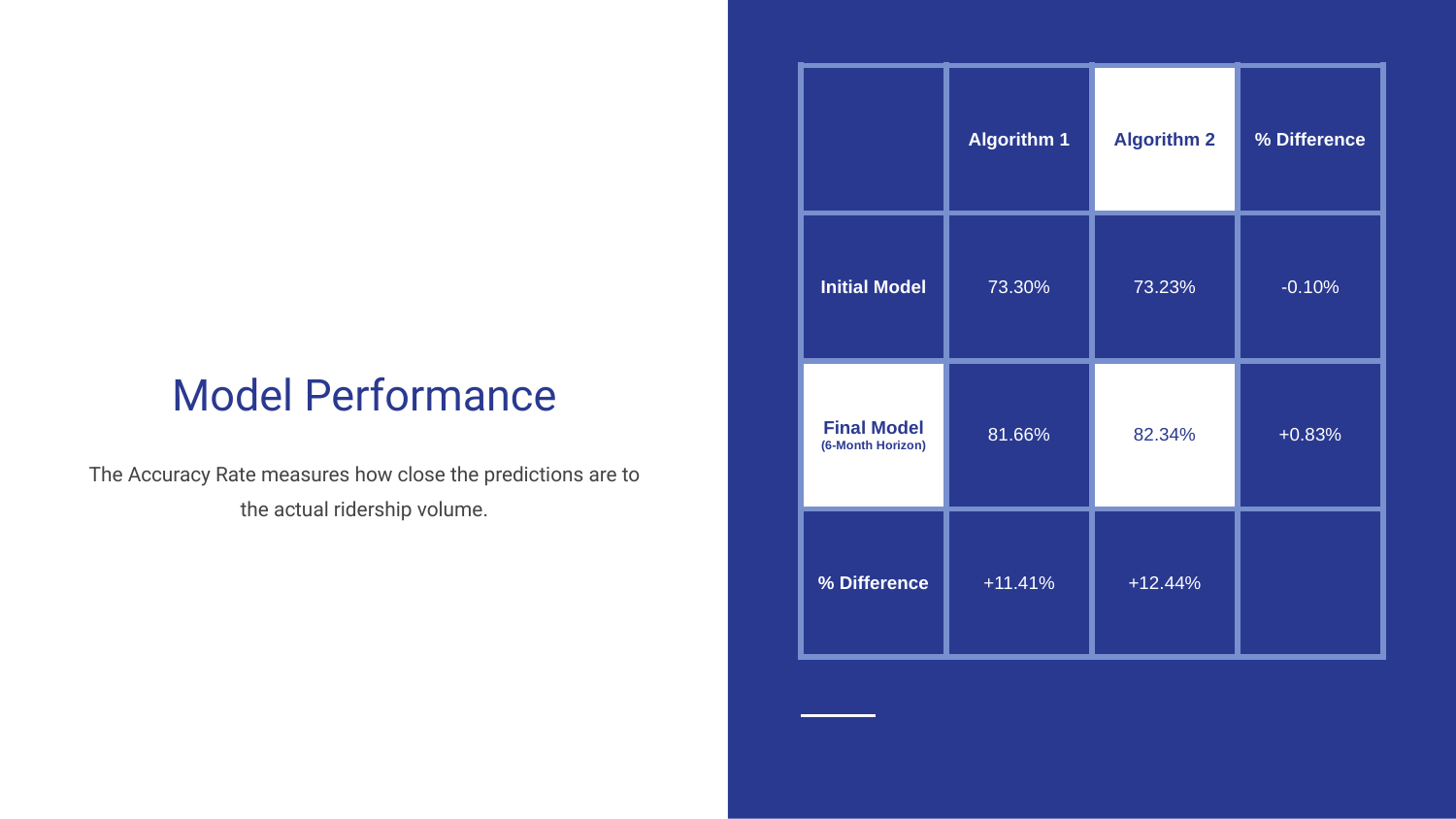

|  | Algorithm 1 | Algorithm 2 | % Difference |
| --- | --- | --- | --- |
| Initial Model | 73.30% | 73.23% | -0.10% |
| Final Model (6-Month Horizon) | 81.66% | 82.34% | +0.83% |
| % Difference | +11.41% | +12.44% |  |
# Model Performance
The Accuracy Rate measures how close the predictions are to the actual ridership volume.